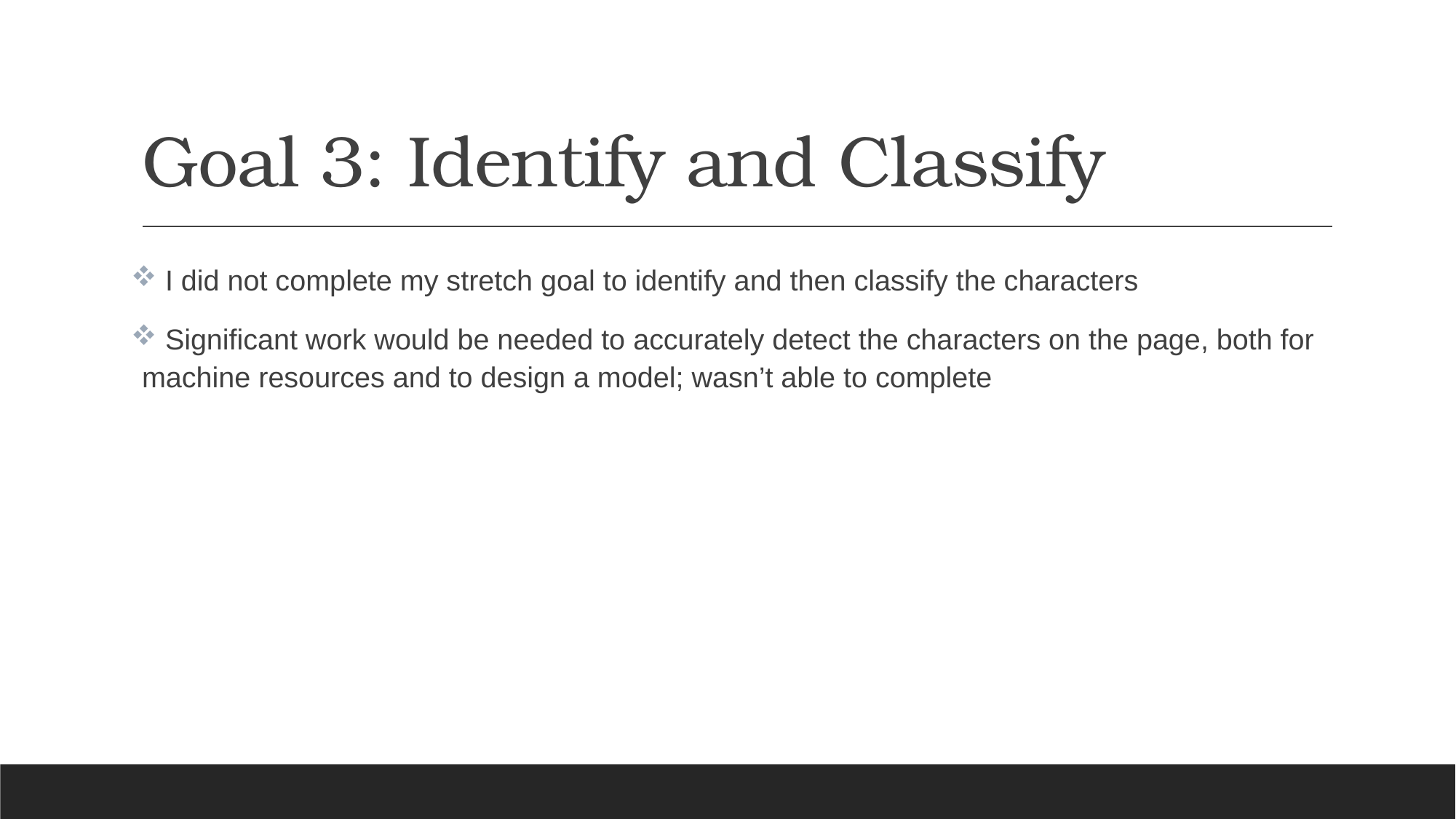

# Goal 3: Identify and Classify
 I did not complete my stretch goal to identify and then classify the characters
 Significant work would be needed to accurately detect the characters on the page, both for machine resources and to design a model; wasn’t able to complete